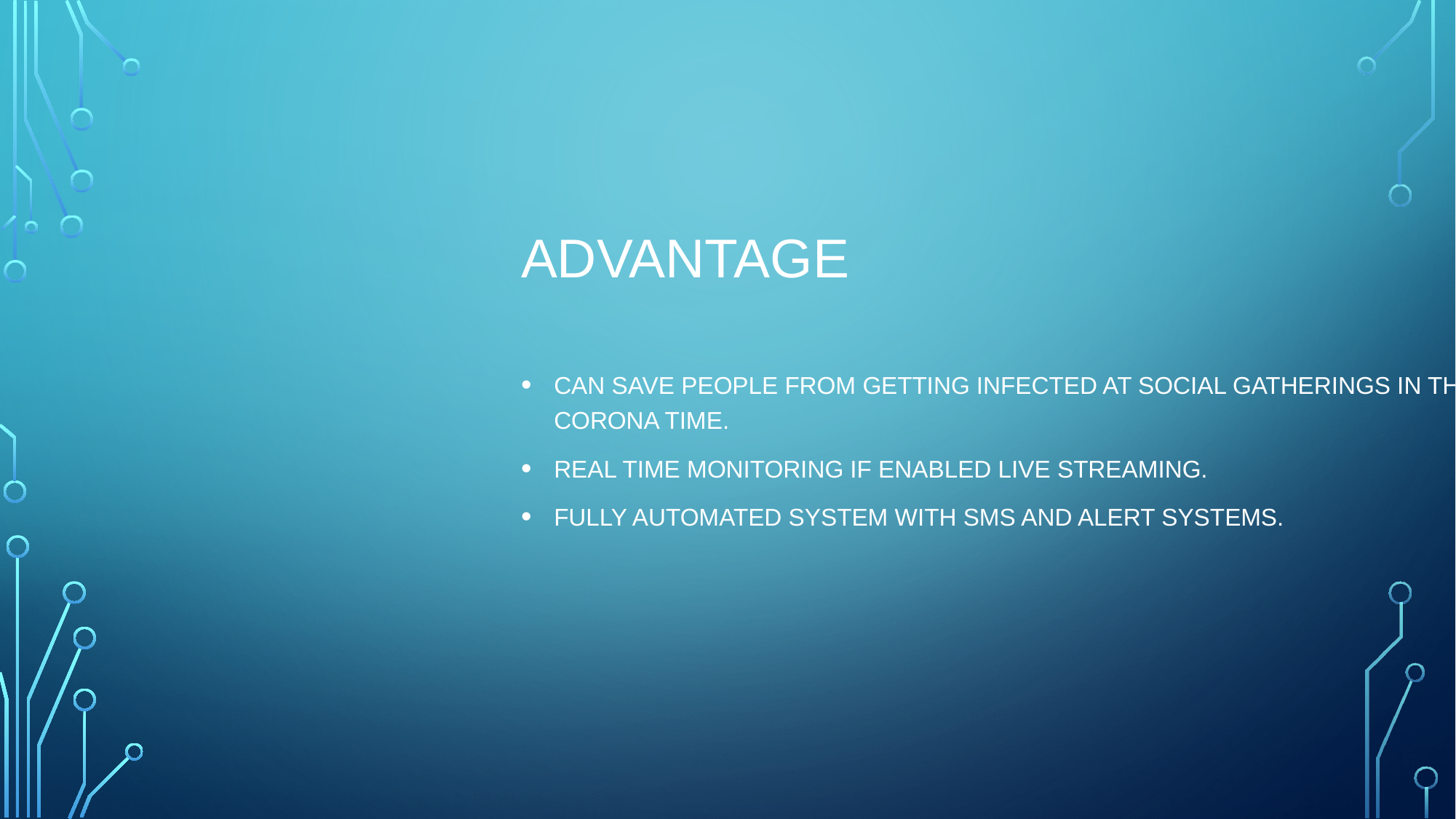

# ADVANTAGE
Can save people from getting infected at social gatherings in this CORONA time.
Real time monitoring if enabled Live Streaming.
Fully automated system with SMS and Alert systems.